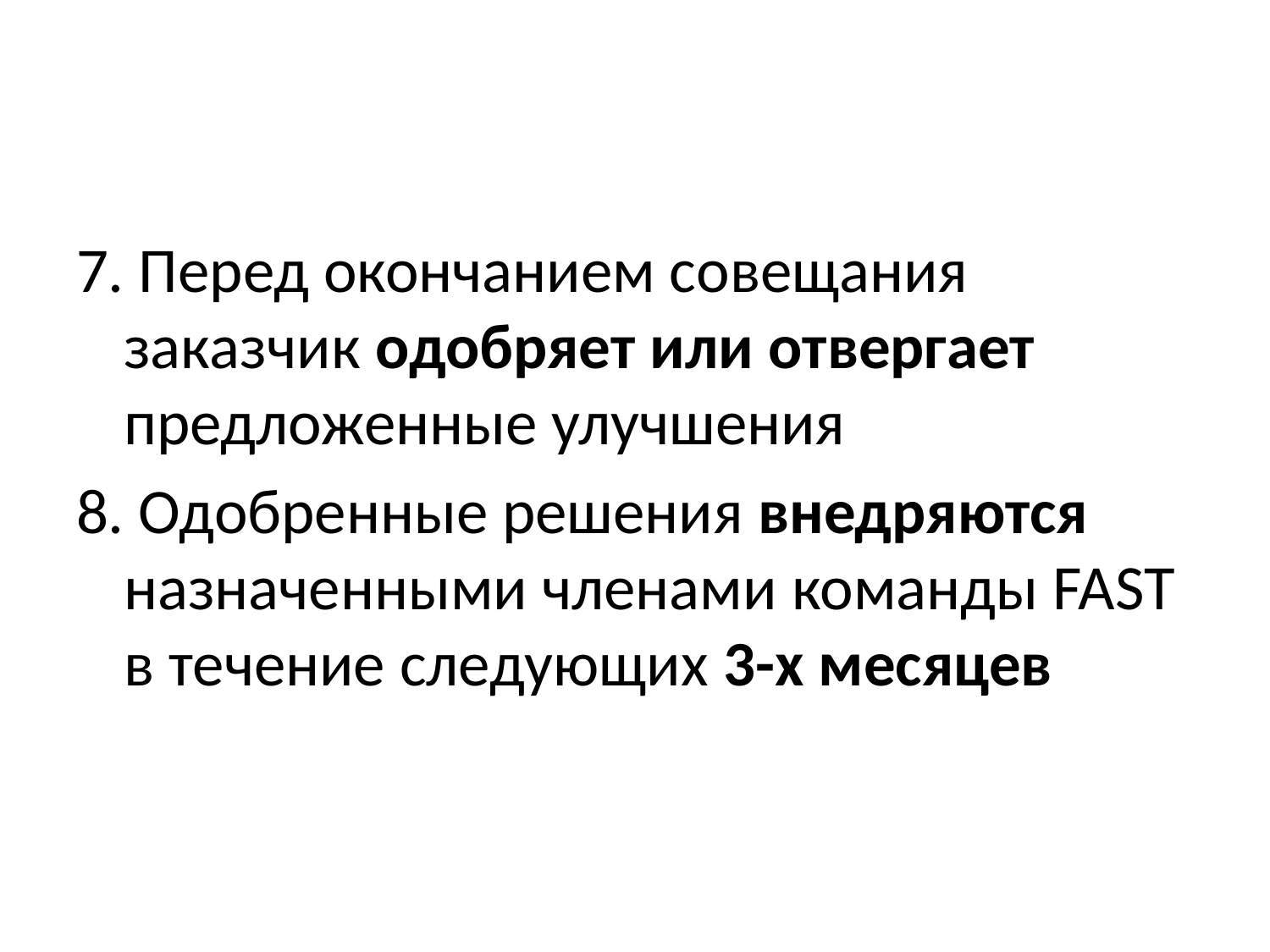

#
7. Перед окончанием совещания заказчик одобряет или отвергает предложенные улучшения
8. Одобренные решения внедряются назначенными членами команды FAST в течение следующих 3-х месяцев